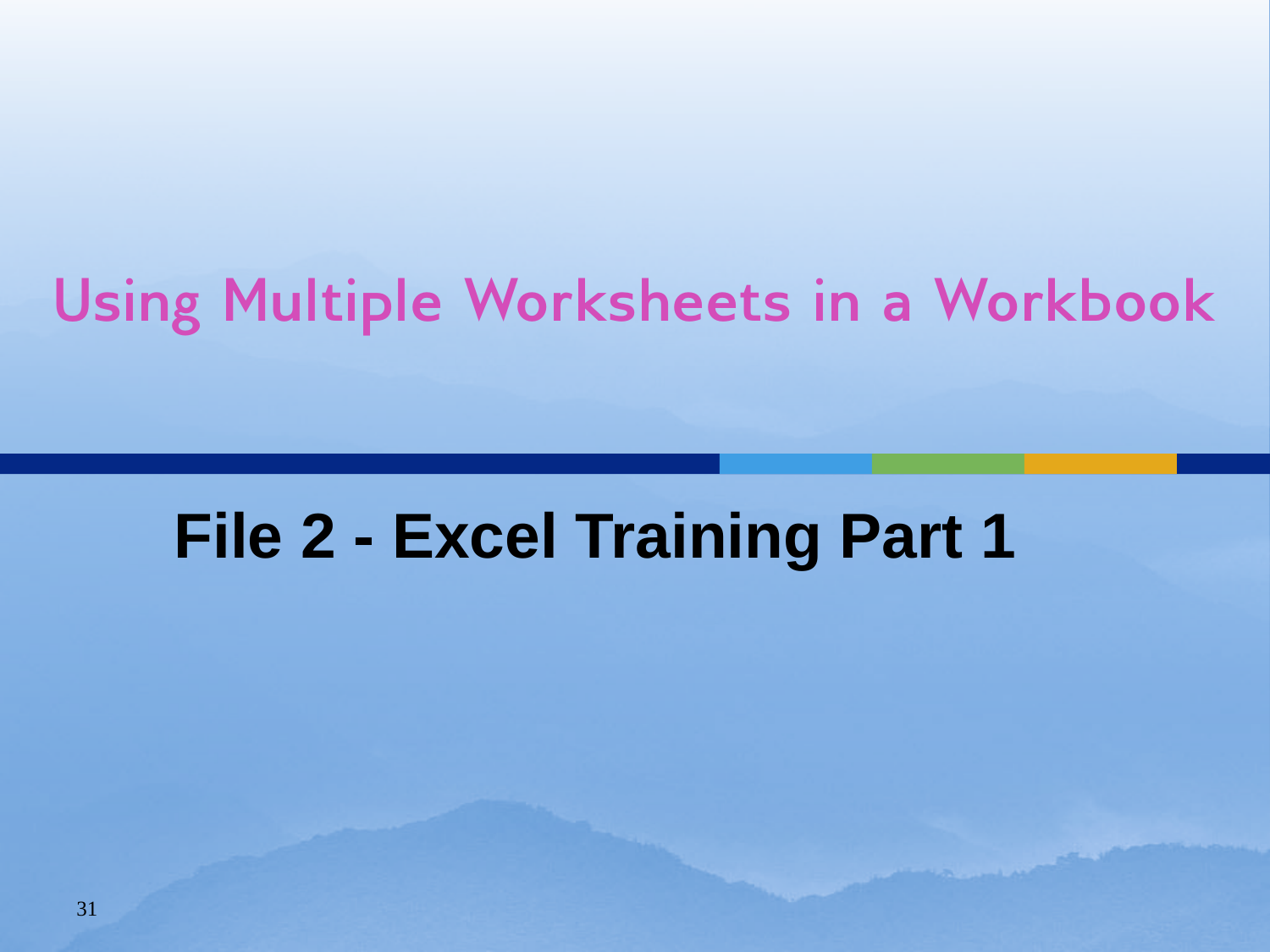

Using Multiple Worksheets in a Workbook
File 2 - Excel Training Part 1
31